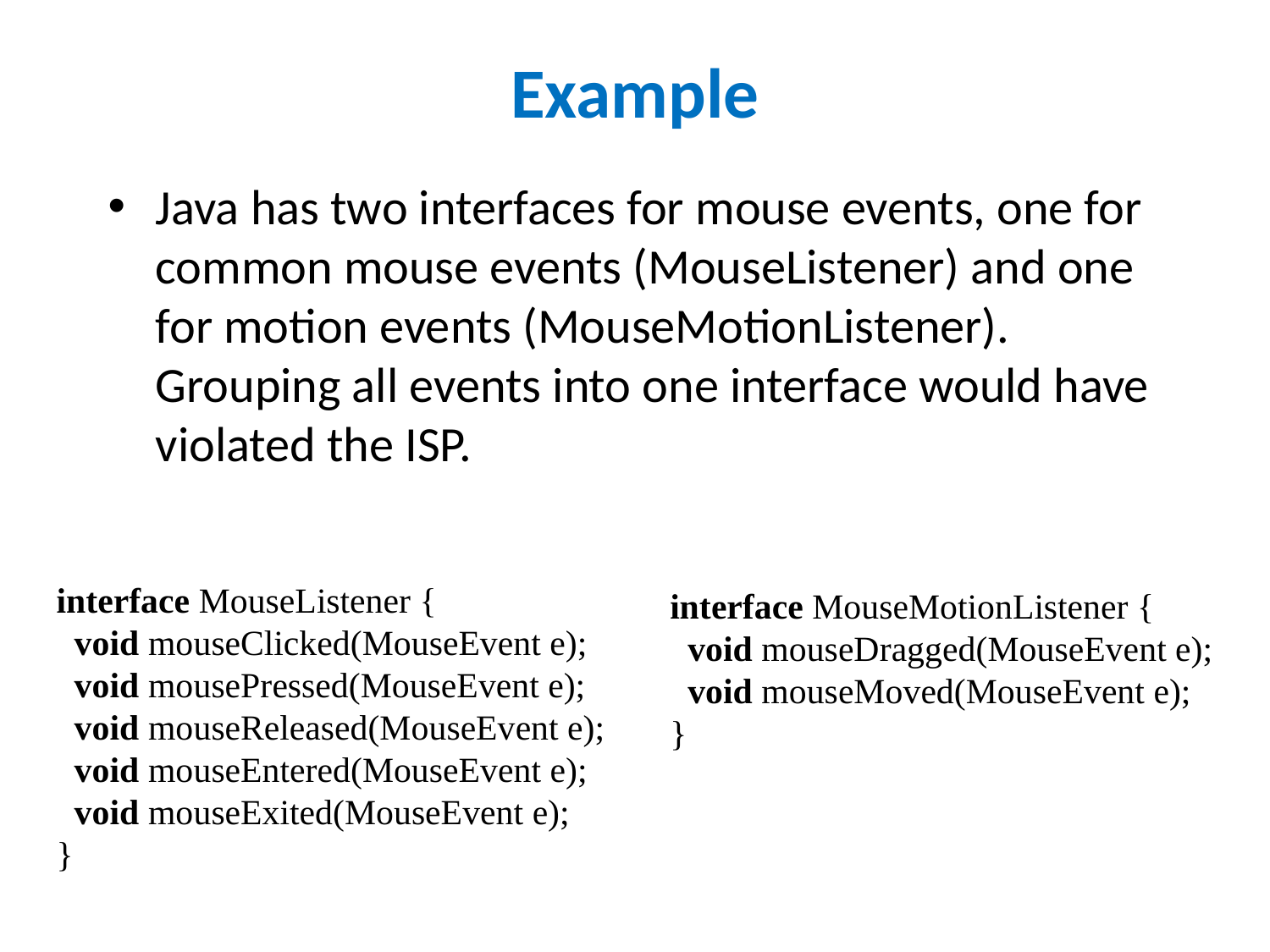

# Example
Java has two interfaces for mouse events, one for common mouse events (MouseListener) and one for motion events (MouseMotionListener). Grouping all events into one interface would have violated the ISP.
interface MouseListener {
  void mouseClicked(MouseEvent e);
  void mousePressed(MouseEvent e);
  void mouseReleased(MouseEvent e);
  void mouseEntered(MouseEvent e);
  void mouseExited(MouseEvent e);
}
interface MouseMotionListener {
  void mouseDragged(MouseEvent e);
  void mouseMoved(MouseEvent e);
}